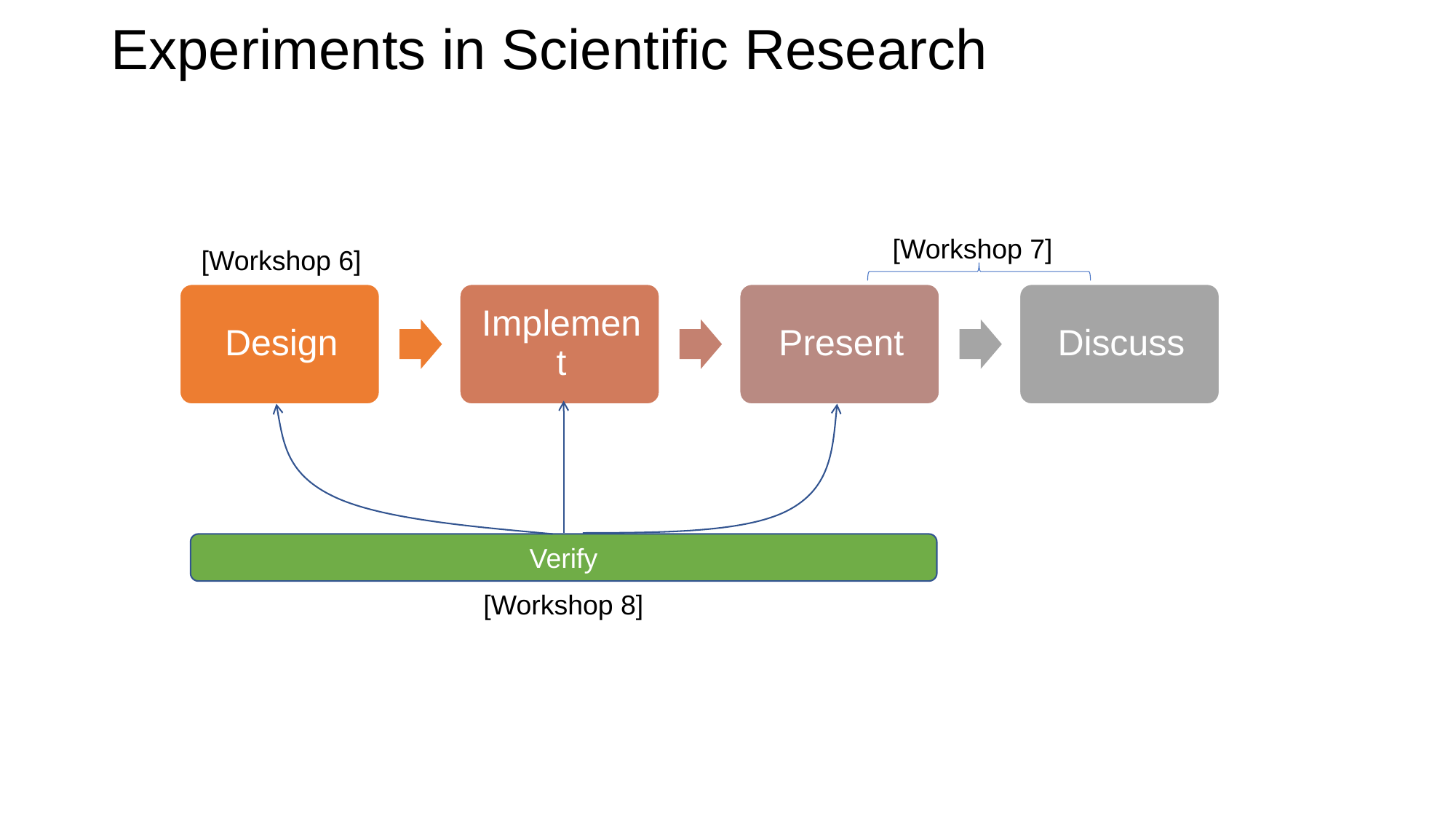

# Experiments in Scientific Research

Design

Implement

Present

Discuss
[Workshop 7]
[Workshop 6]

Verify
[Workshop 8]